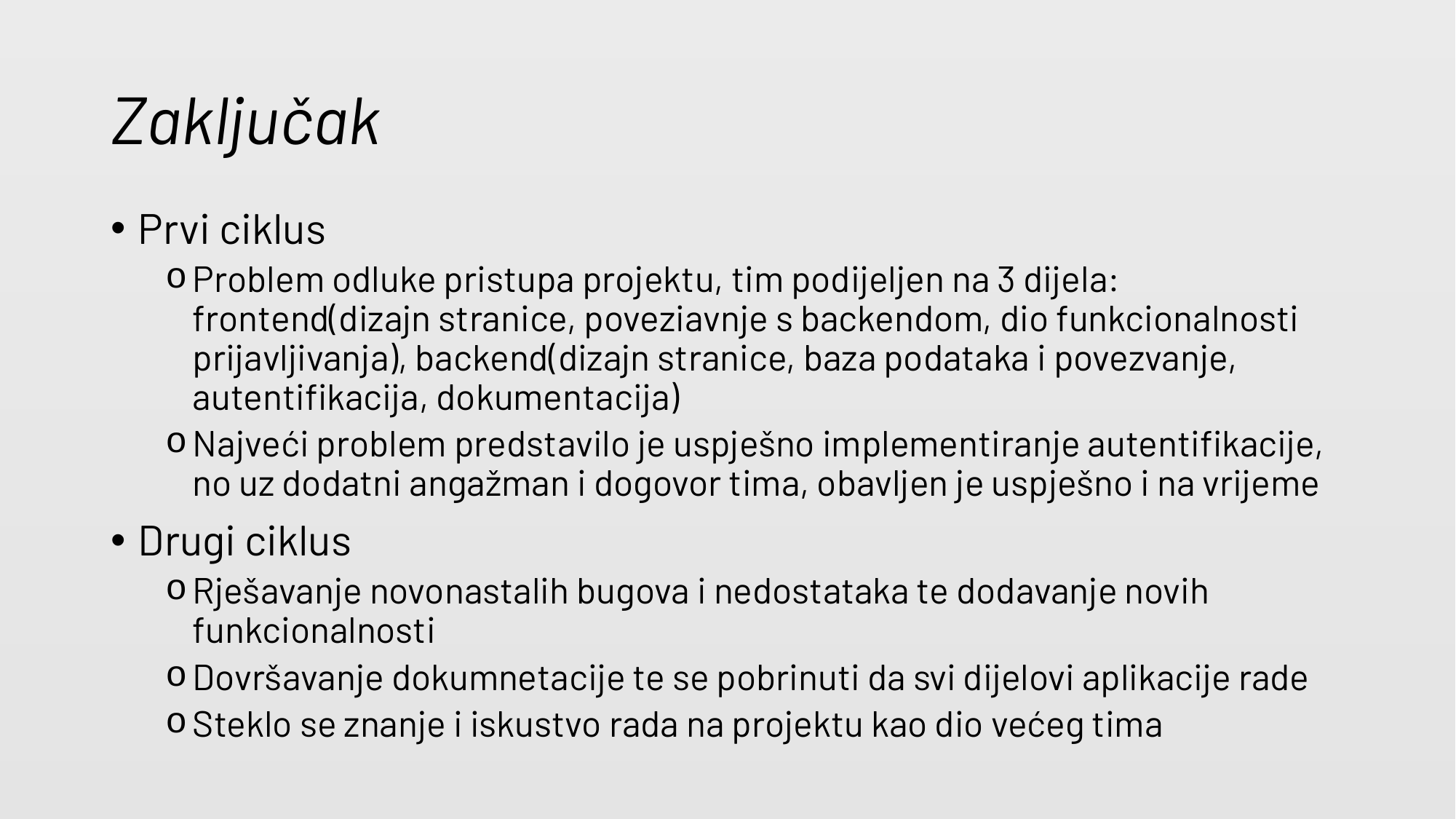

# Zaključak
Prvi ciklus
Problem odluke pristupa projektu, tim podijeljen na 3 dijela: frontend(dizajn stranice, poveziavnje s backendom, dio funkcionalnosti prijavljivanja), backend(dizajn stranice, baza podataka i povezvanje, autentifikacija, dokumentacija)
Najveći problem predstavilo je uspješno implementiranje autentifikacije, no uz dodatni angažman i dogovor tima, obavljen je uspješno i na vrijeme
Drugi ciklus
Rješavanje novonastalih bugova i nedostataka te dodavanje novih funkcionalnosti
Dovršavanje dokumnetacije te se pobrinuti da svi dijelovi aplikacije rade
Steklo se znanje i iskustvo rada na projektu kao dio većeg tima